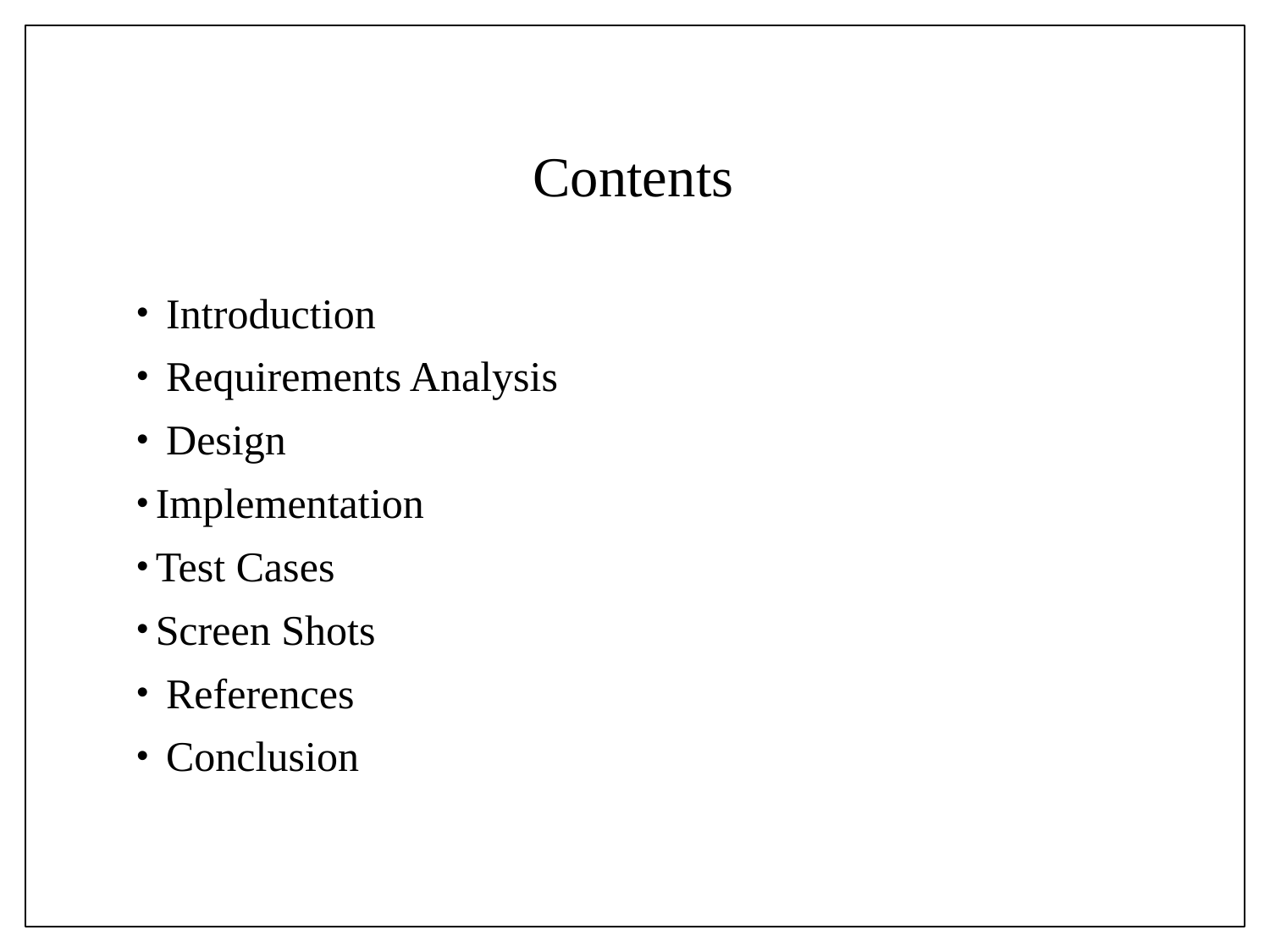

# Contents
 Introduction
 Requirements Analysis
 Design
Implementation
Test Cases
Screen Shots
 References
 Conclusion